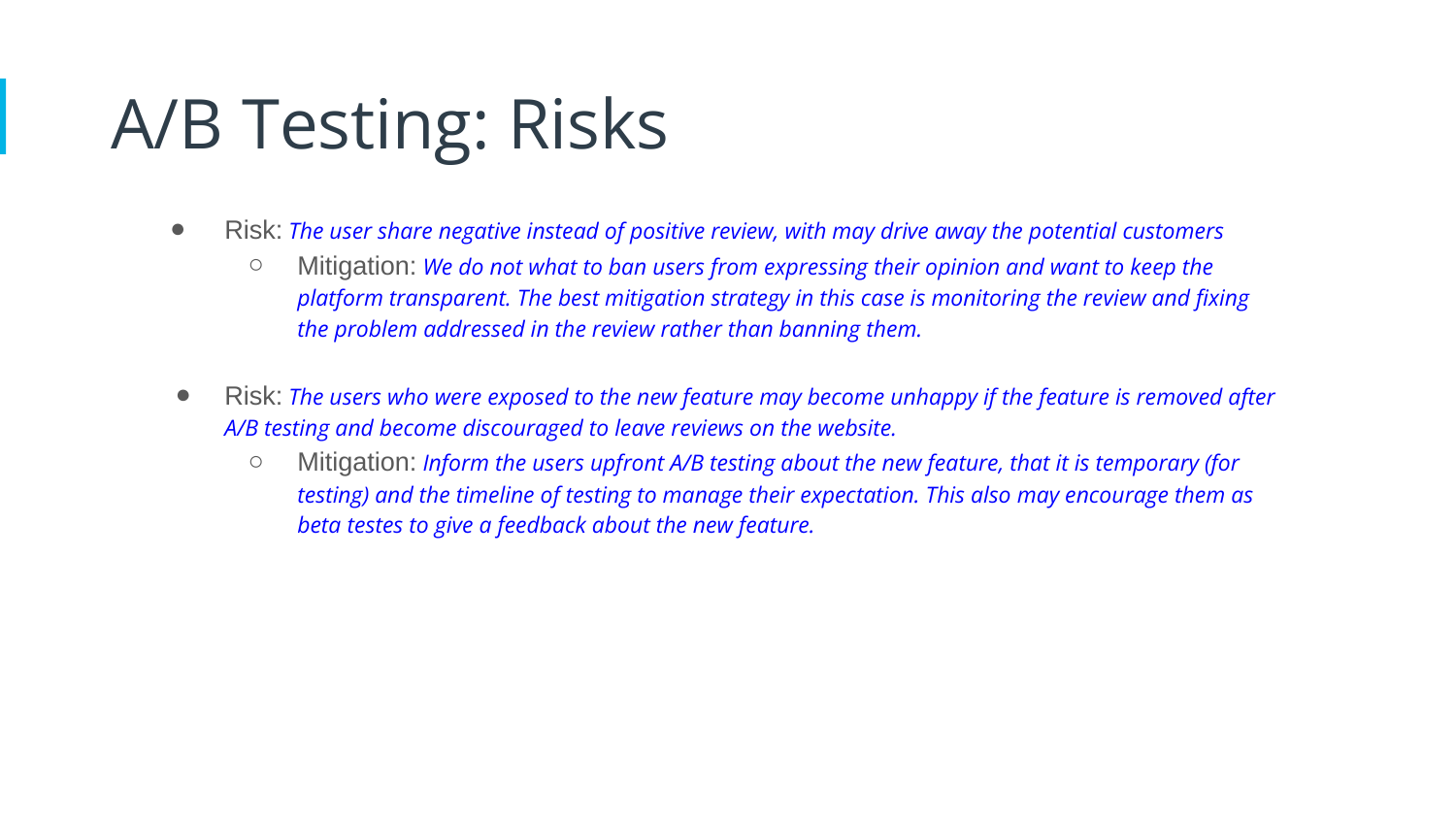

A/B Testing: Risks
Risk: The user share negative instead of positive review, with may drive away the potential customers
Mitigation: We do not what to ban users from expressing their opinion and want to keep the platform transparent. The best mitigation strategy in this case is monitoring the review and fixing the problem addressed in the review rather than banning them.
Risk: The users who were exposed to the new feature may become unhappy if the feature is removed after A/B testing and become discouraged to leave reviews on the website.
Mitigation: Inform the users upfront A/B testing about the new feature, that it is temporary (for testing) and the timeline of testing to manage their expectation. This also may encourage them as beta testes to give a feedback about the new feature.